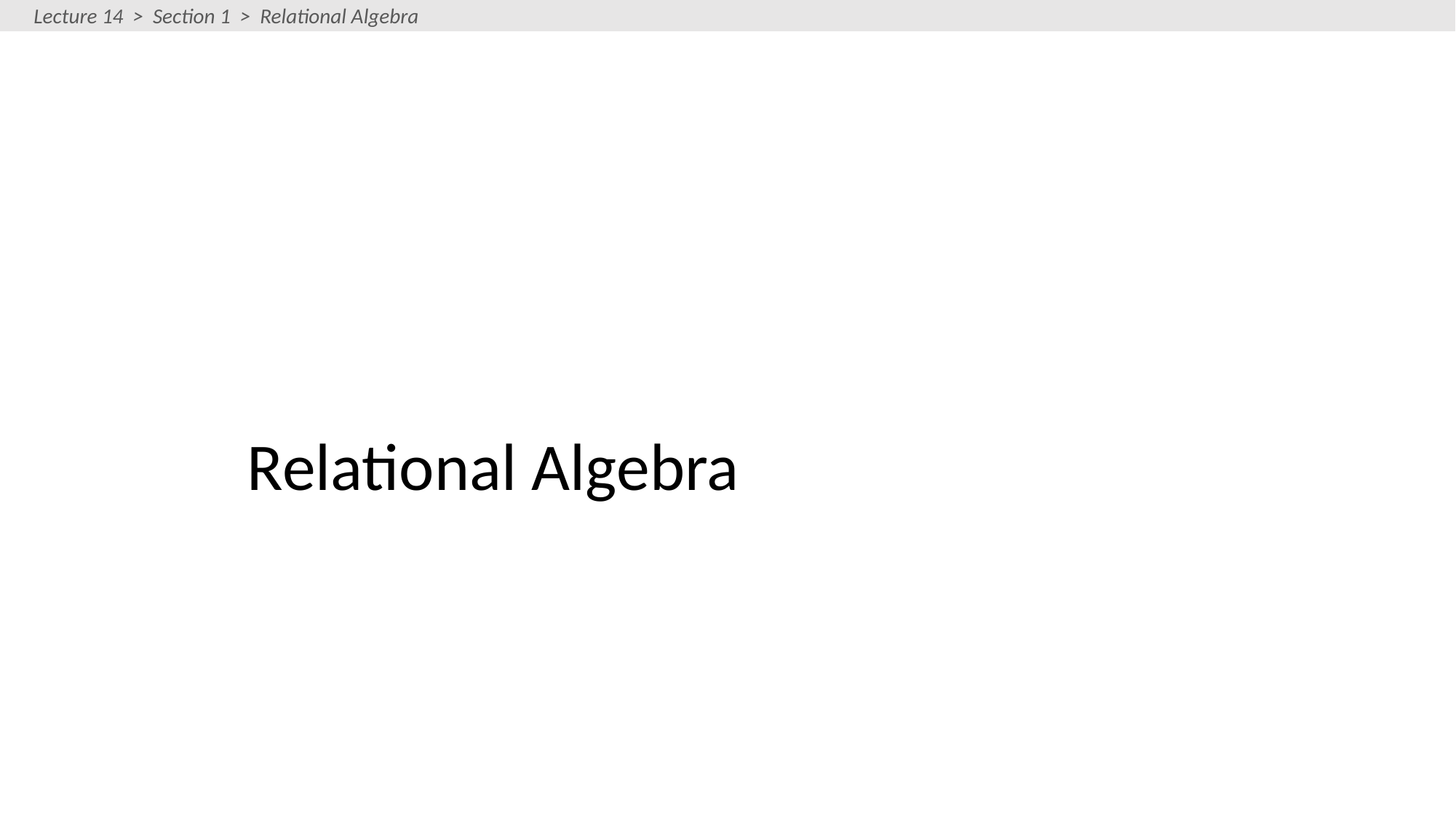

Lecture 14  >  Section 1  >  Relational Algebra
# Relational Algebra